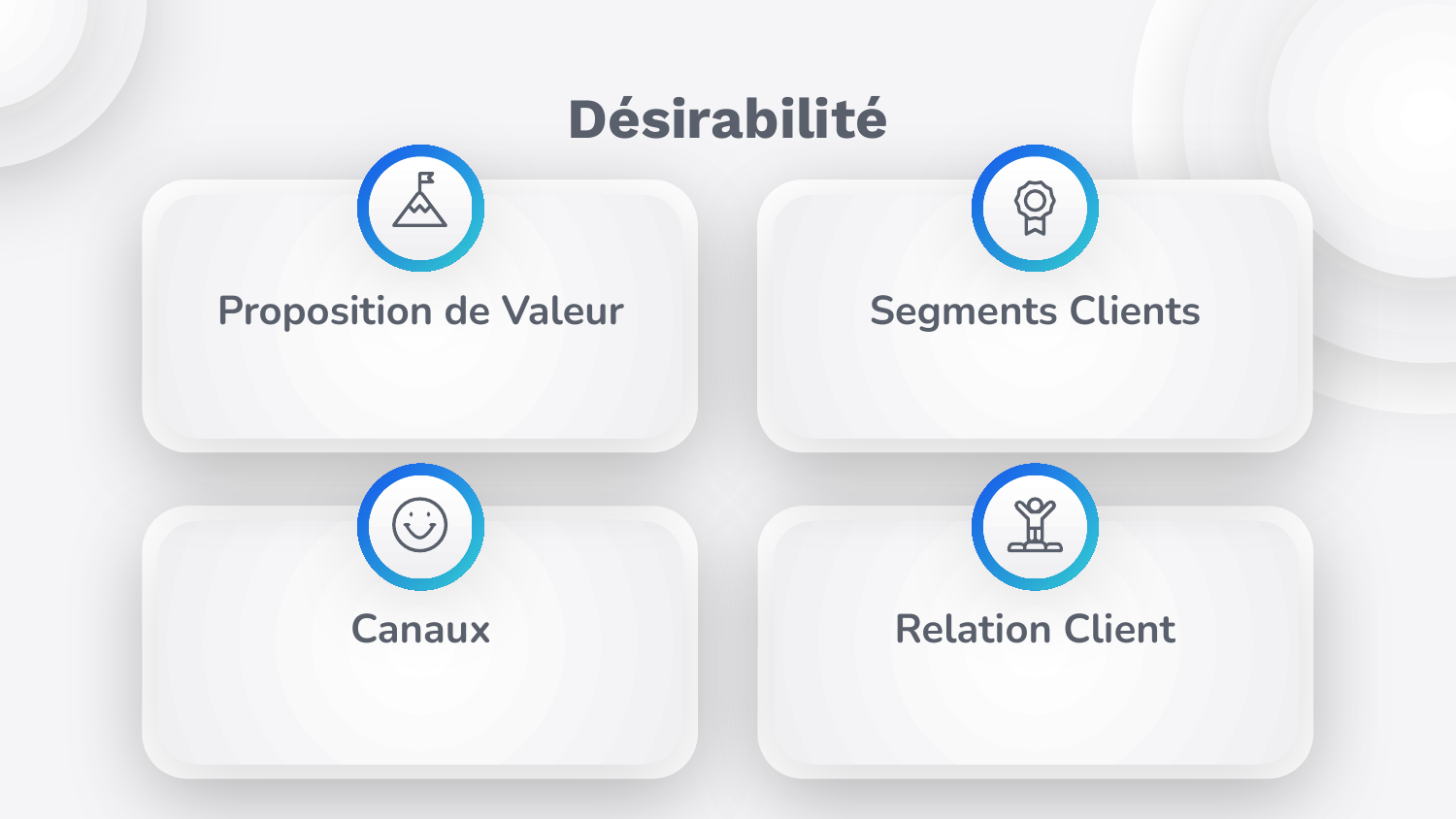

# Désirabilité

Proposition de Valeur
Segments Clients

Canaux
Relation Client